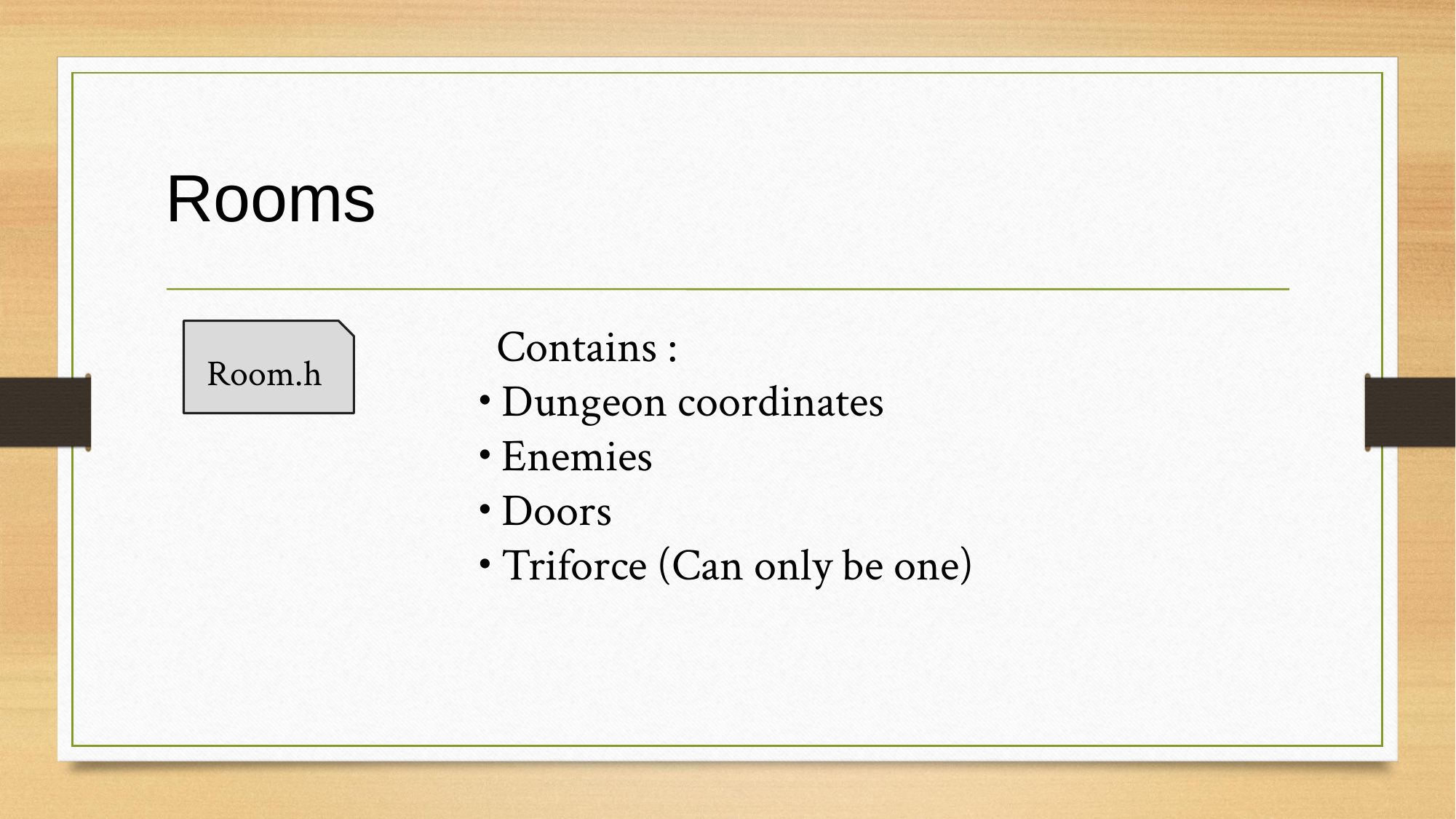

Rooms
  Contains :
Dungeon coordinates
Enemies
Doors
Triforce (Can only be one)

Room.h